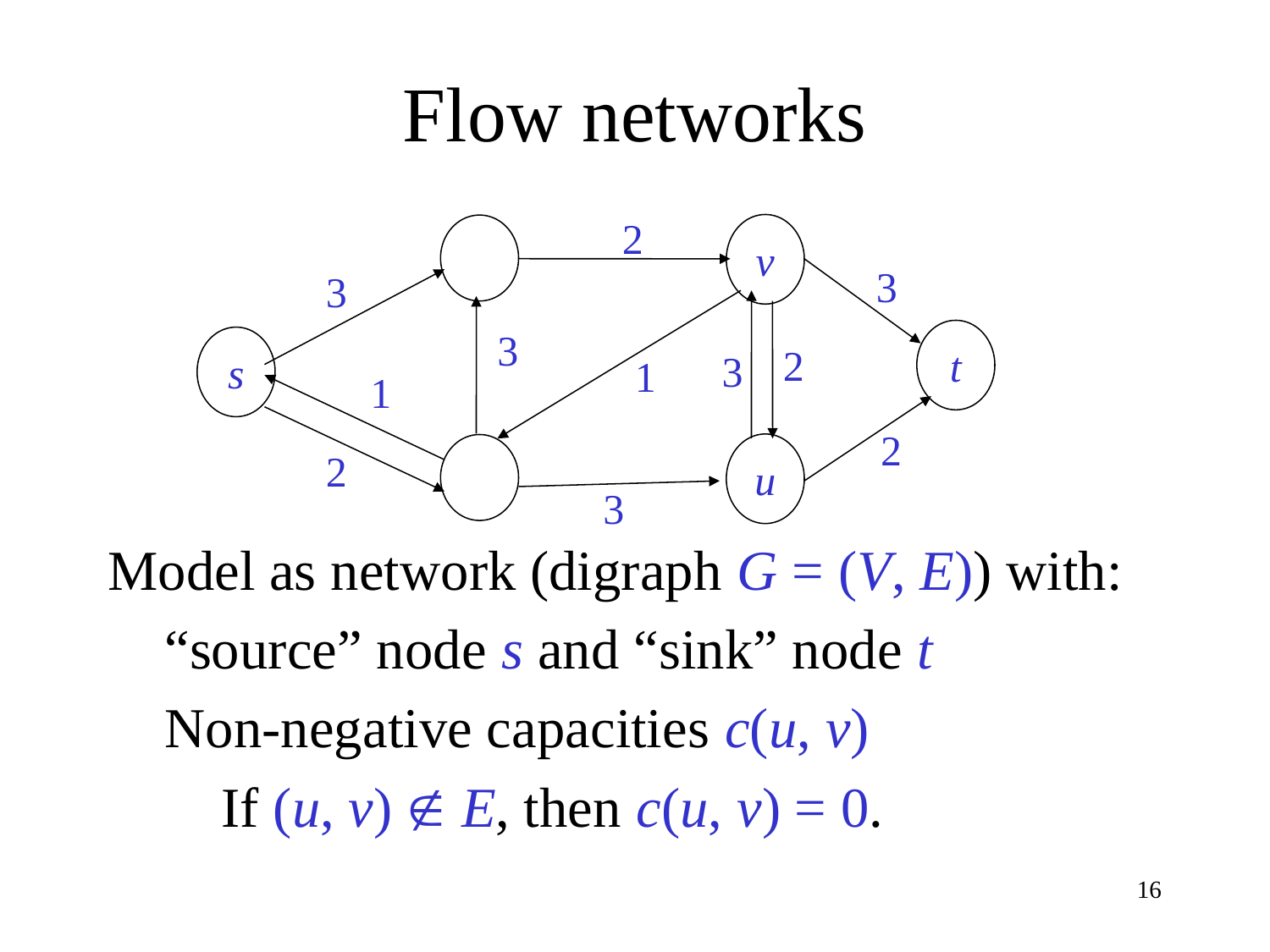

# Flow networks
2

Model as network (digraph G = (V, E)) with:
    “source” node s and “sink” node t
    Non-negative capacities c(u, v)
        If (u, v) ∉ E, then c(u, v) = 0.

v
3
3

3
t
s
2
3
1
1

2

u
2
3

16